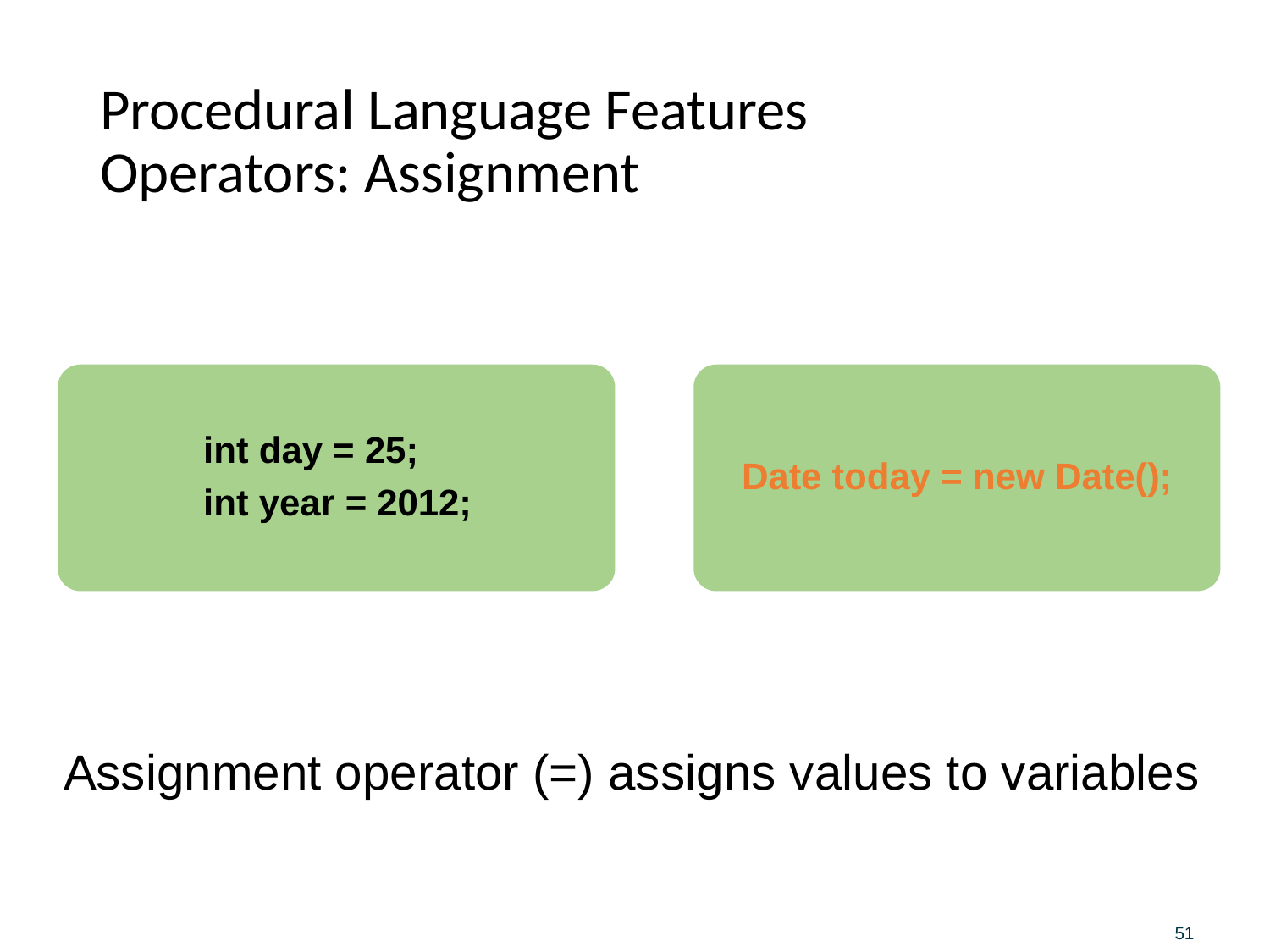

# Procedural Language Features Operators: Assignment

	int day = 25;
	int year = 2012;

Date today = new Date();
Assignment operator (=) assigns values to variables
51